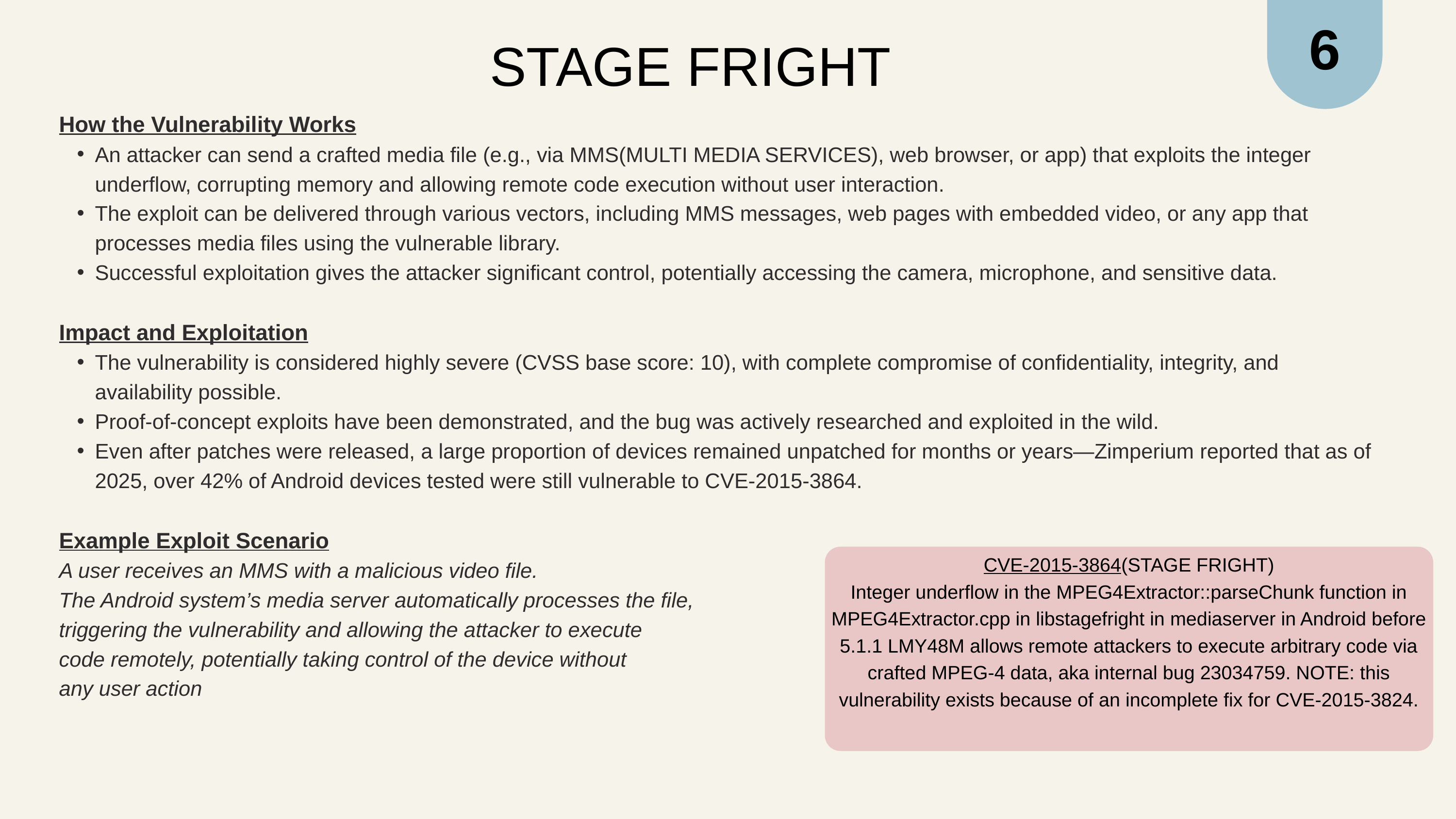

6
STAGE FRIGHT
How the Vulnerability Works
An attacker can send a crafted media file (e.g., via MMS(MULTI MEDIA SERVICES), web browser, or app) that exploits the integer underflow, corrupting memory and allowing remote code execution without user interaction.
The exploit can be delivered through various vectors, including MMS messages, web pages with embedded video, or any app that processes media files using the vulnerable library.
Successful exploitation gives the attacker significant control, potentially accessing the camera, microphone, and sensitive data.

Impact and Exploitation
The vulnerability is considered highly severe (CVSS base score: 10), with complete compromise of confidentiality, integrity, and availability possible.
Proof-of-concept exploits have been demonstrated, and the bug was actively researched and exploited in the wild.
Even after patches were released, a large proportion of devices remained unpatched for months or years—Zimperium reported that as of 2025, over 42% of Android devices tested were still vulnerable to CVE-2015-3864.

Example Exploit Scenario
A user receives an MMS with a malicious video file.
The Android system’s media server automatically processes the file,
triggering the vulnerability and allowing the attacker to execute
code remotely, potentially taking control of the device without
any user action

CVE-2015-3864(STAGE FRIGHT)
Integer underflow in the MPEG4Extractor::parseChunk function in MPEG4Extractor.cpp in libstagefright in mediaserver in Android before 5.1.1 LMY48M allows remote attackers to execute arbitrary code via crafted MPEG-4 data, aka internal bug 23034759. NOTE: this vulnerability exists because of an incomplete fix for CVE-2015-3824.